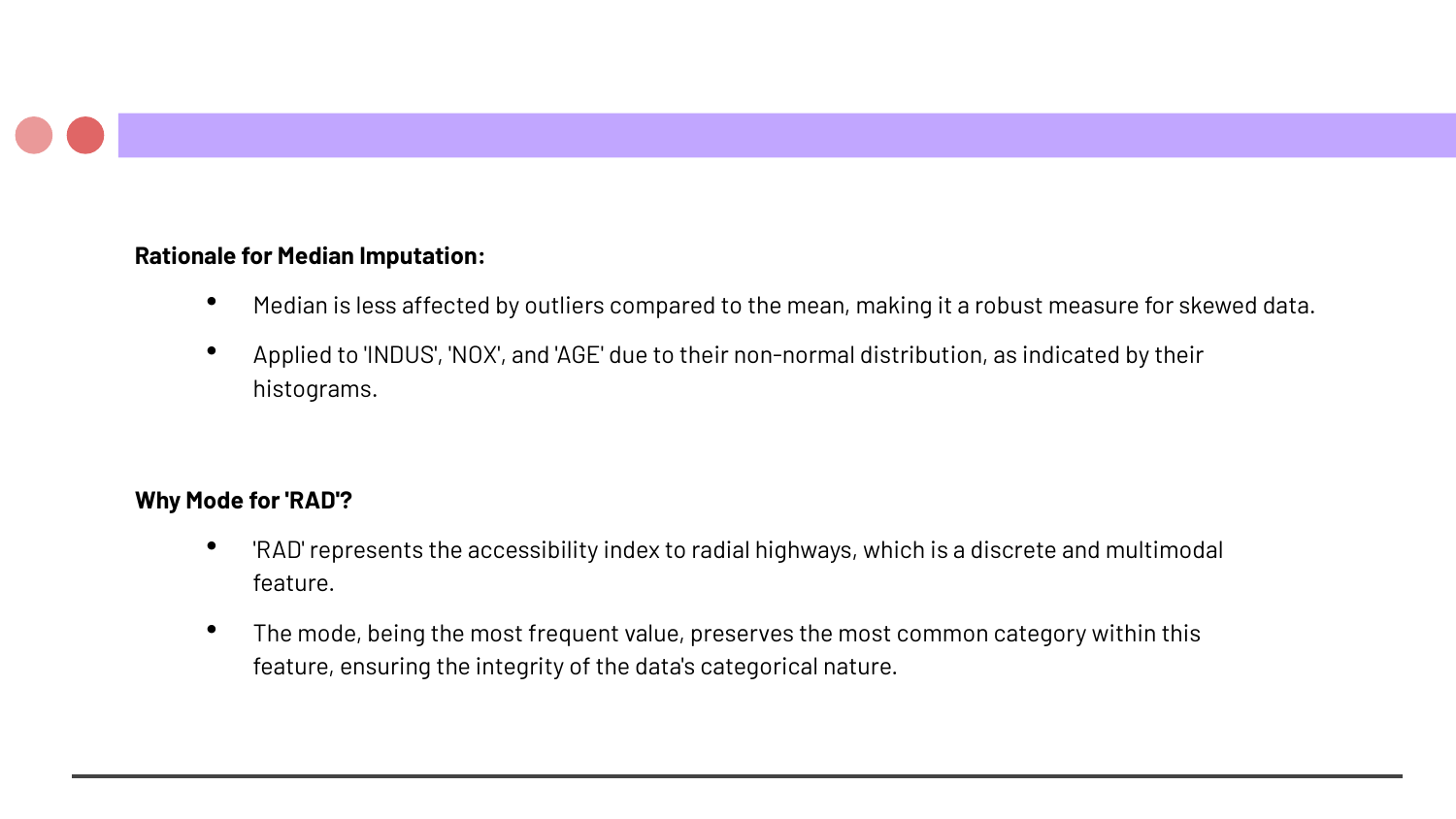

Rationale for Median Imputation:
Median is less affected by outliers compared to the mean, making it a robust measure for skewed data.
Applied to 'INDUS', 'NOX', and 'AGE' due to their non-normal distribution, as indicated by their histograms.

Why Mode for 'RAD'?
'RAD' represents the accessibility index to radial highways, which is a discrete and multimodal feature.
The mode, being the most frequent value, preserves the most common category within this feature, ensuring the integrity of the data's categorical nature.